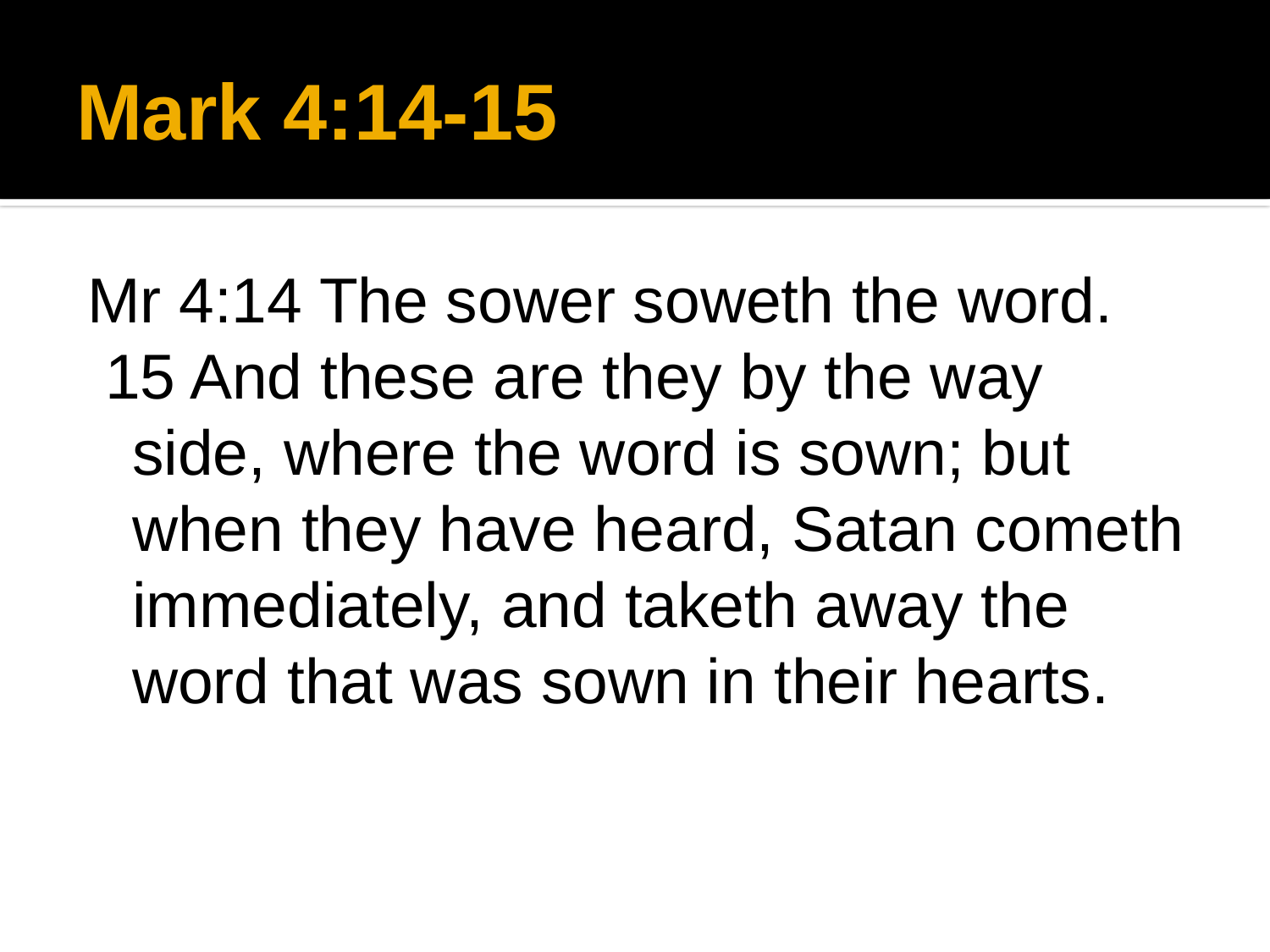

# Mark 4:14-15
Mr 4:14 The sower soweth the word.
 15 And these are they by the way side, where the word is sown; but when they have heard, Satan cometh immediately, and taketh away the word that was sown in their hearts.